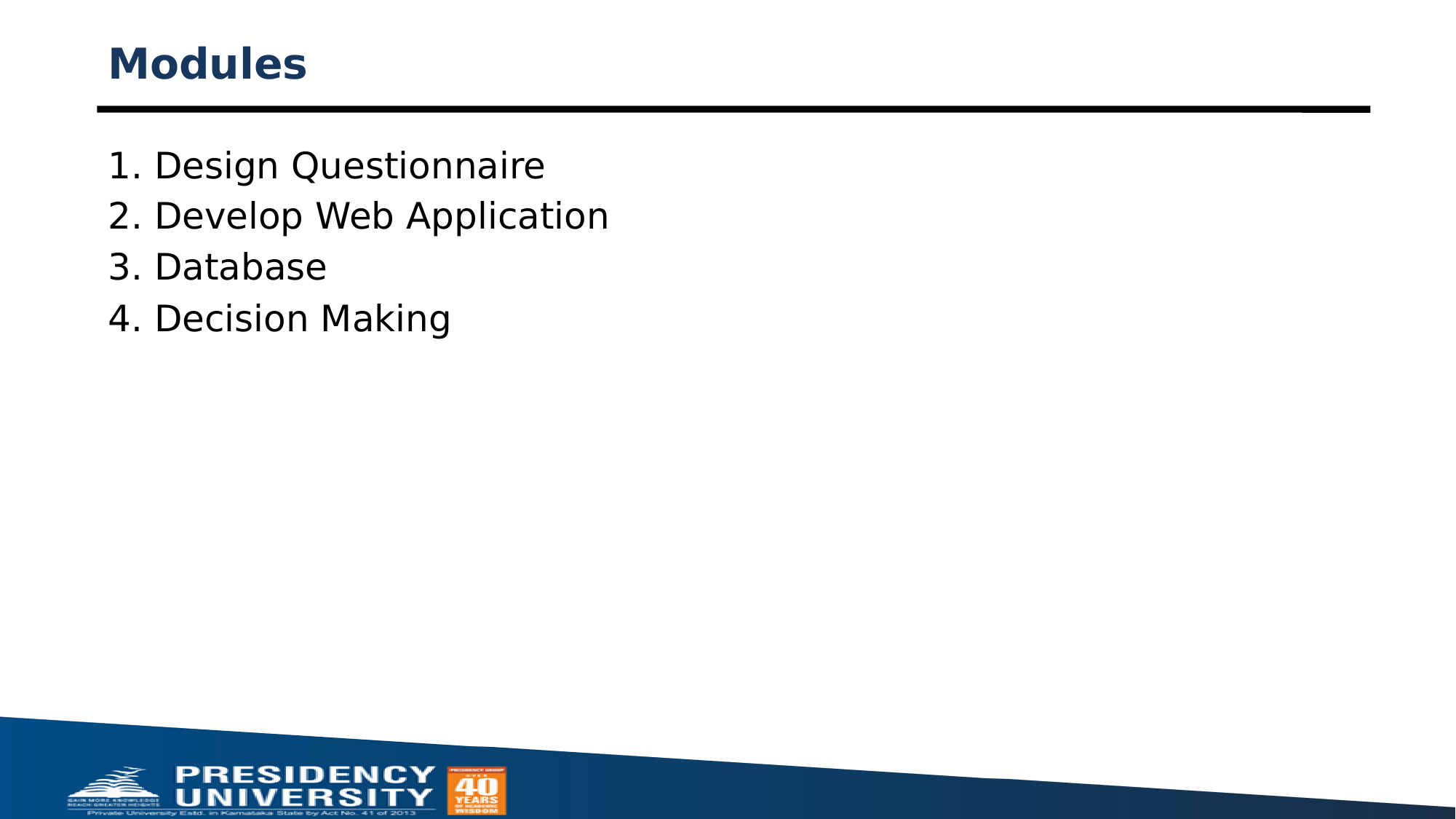

# Modules
1. Design Questionnaire
2. Develop Web Application
3. Database
4. Decision Making